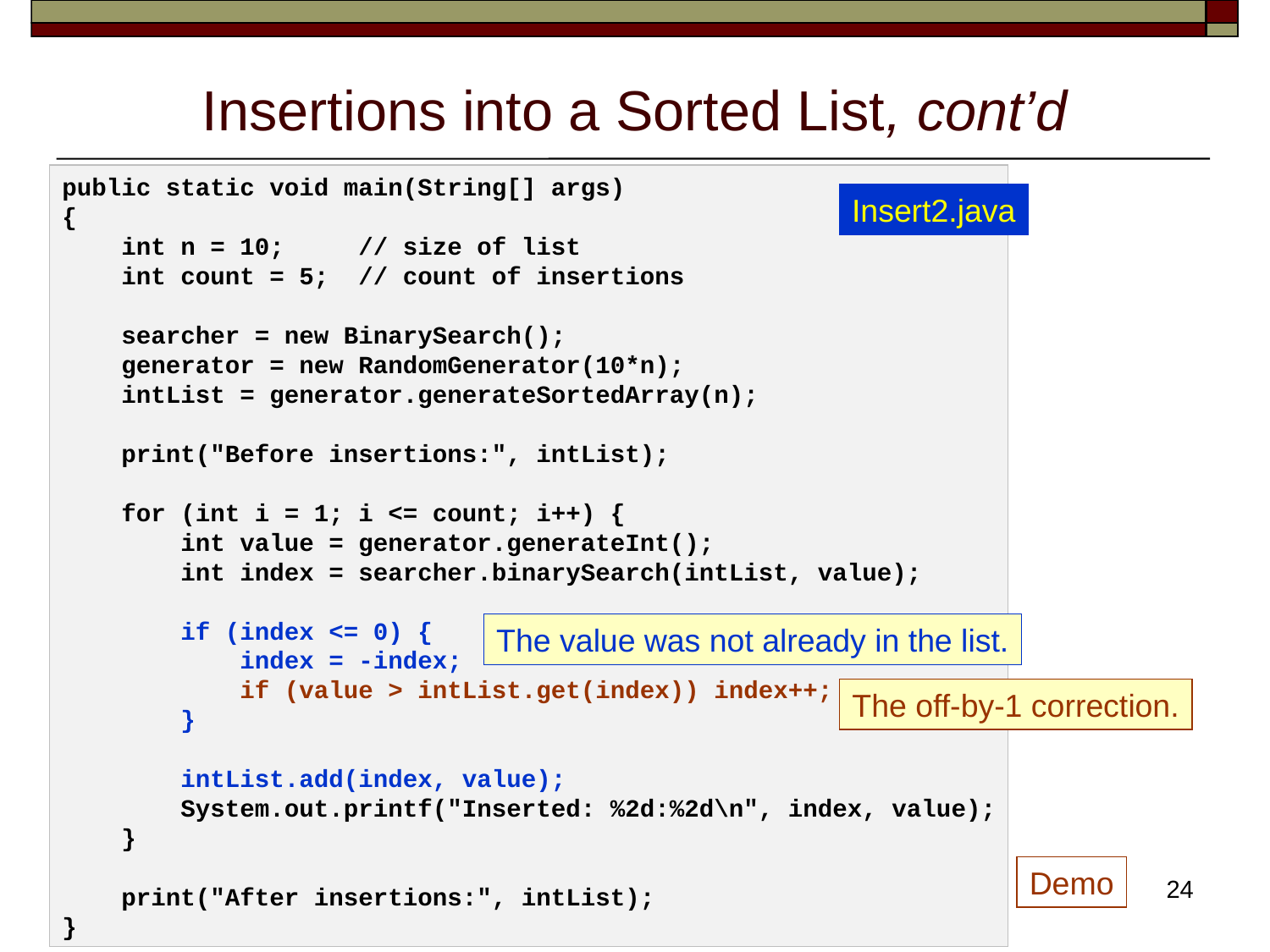

# Insertions into a Sorted List, cont’d
public static void main(String[] args)
{
    int n = 10;     // size of list
    int count = 5;  // count of insertions

    searcher = new BinarySearch();
    generator = new RandomGenerator(10*n);
    intList = generator.generateSortedArray(n);

    print("Before insertions:", intList);

    for (int i = 1; i <= count; i++) {
        int value = generator.generateInt();
        int index = searcher.binarySearch(intList, value);

        if (index <= 0) {
            index = -index;
            if (value > intList.get(index)) index++;
        }

        intList.add(index, value);
        System.out.printf("Inserted: %2d:%2d\n", index, value);
    }

    print("After insertions:", intList);
}
Insert2.java
The value was not already in the list.
The off-by-1 correction.
Demo
24